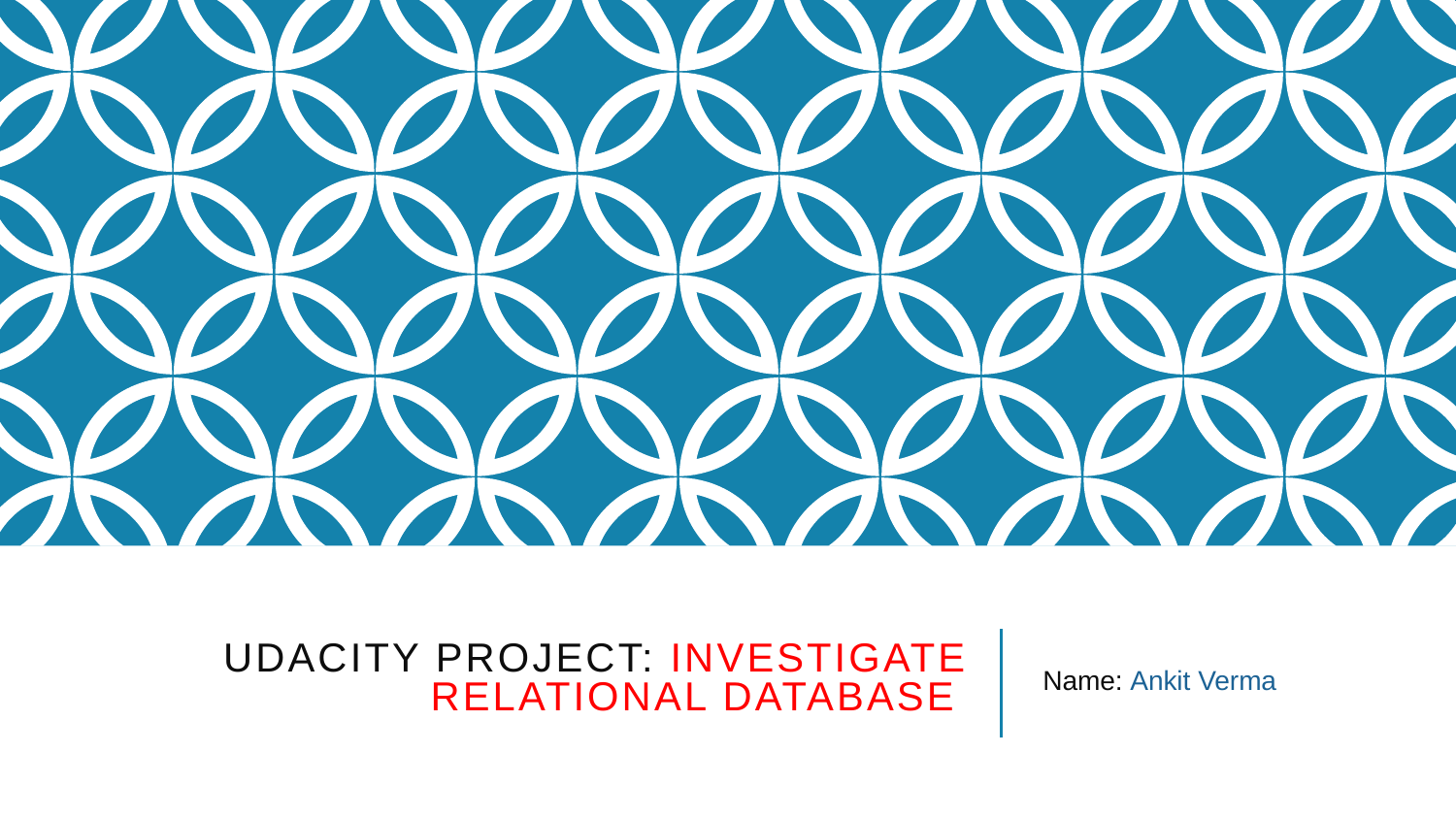

# Udacity project: Investigate relational Database
Name: Ankit Verma